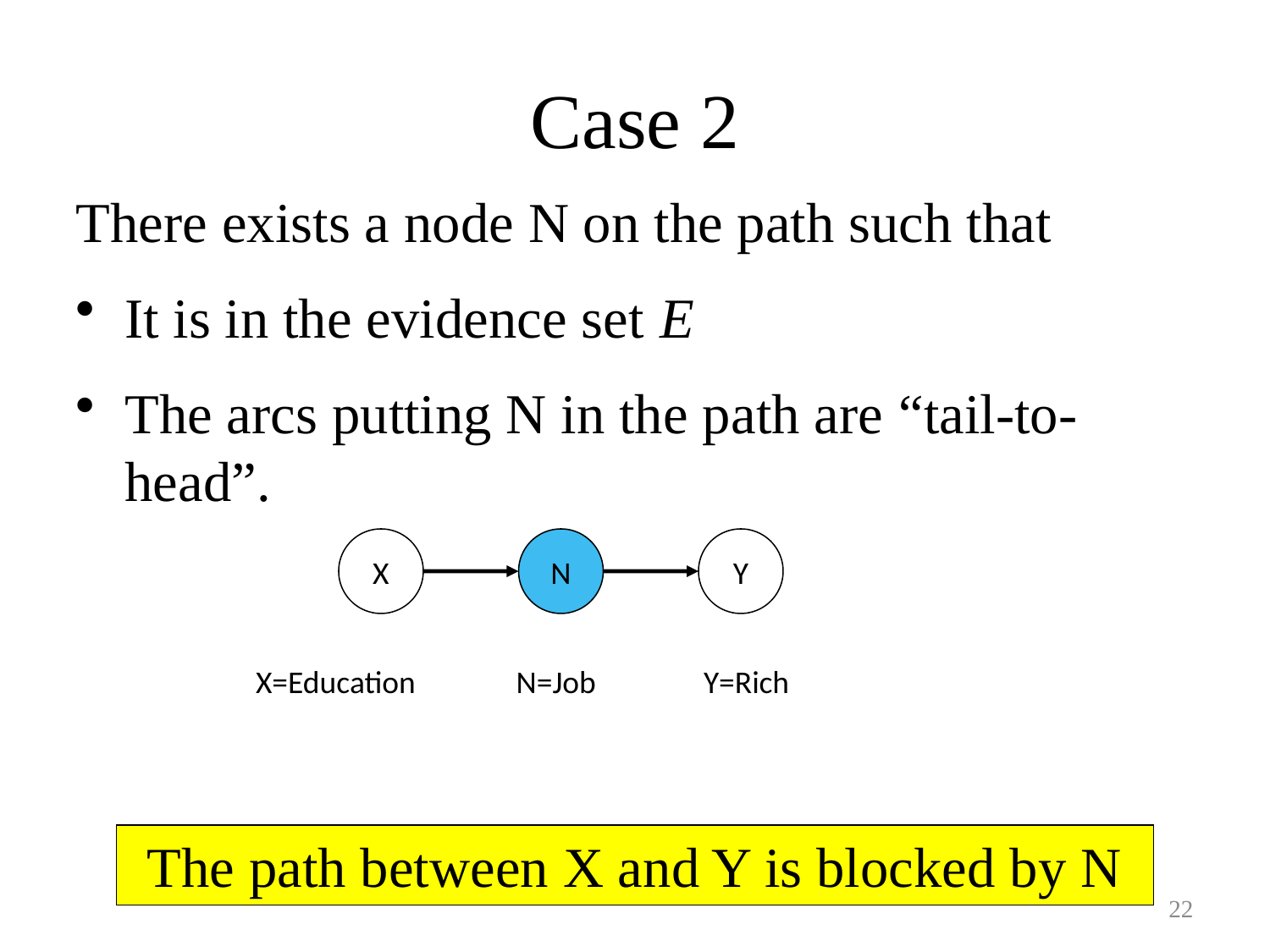

# Case 2
There exists a node N on the path such that
It is in the evidence set E
The arcs putting N in the path are “tail-to-head”.
X
N
Y

X=Education              N=Job               Y=Rich
The path between X and Y is blocked by N
22